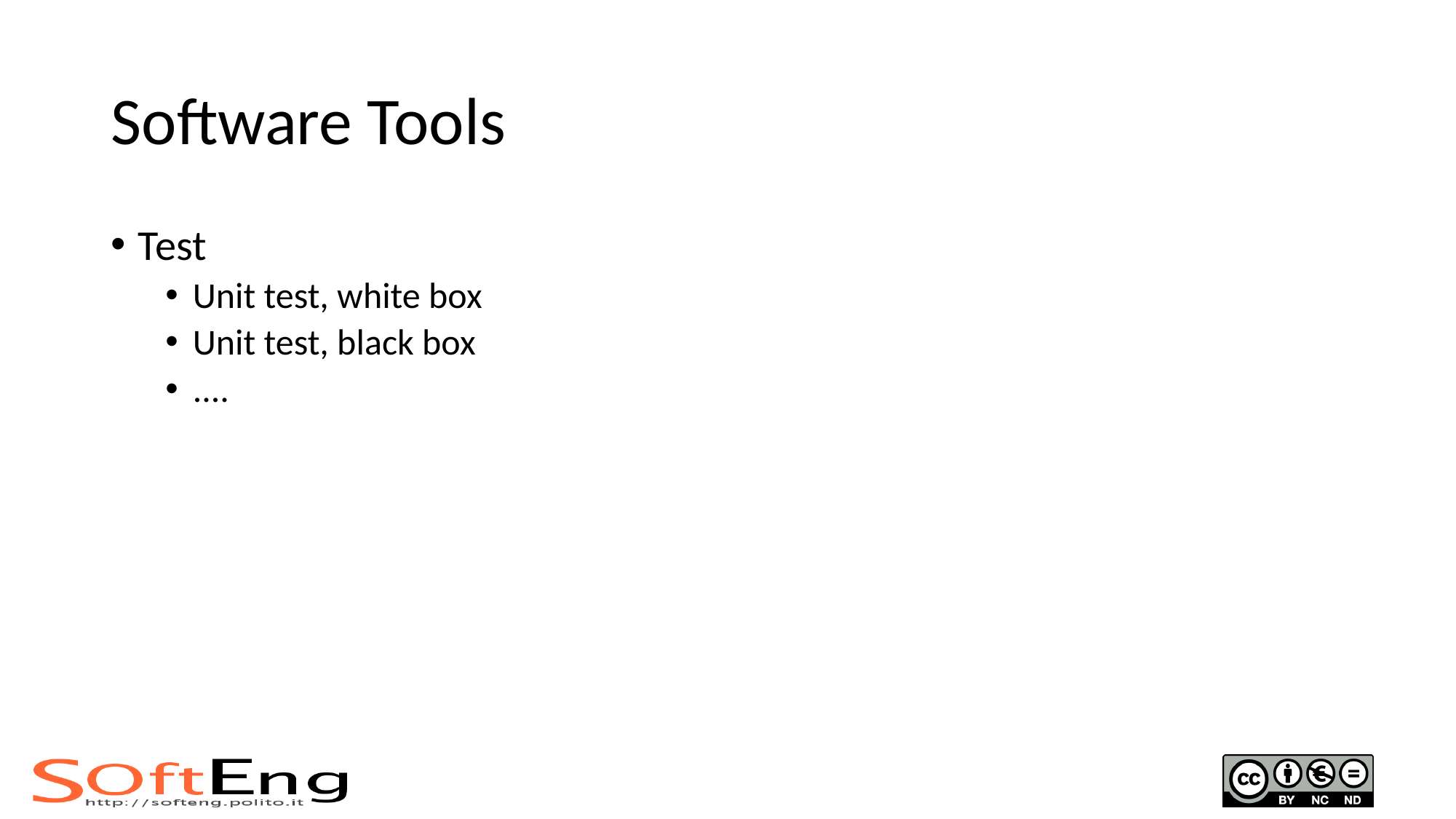

# Software Tools
Test
Unit test, white box
Unit test, black box
....